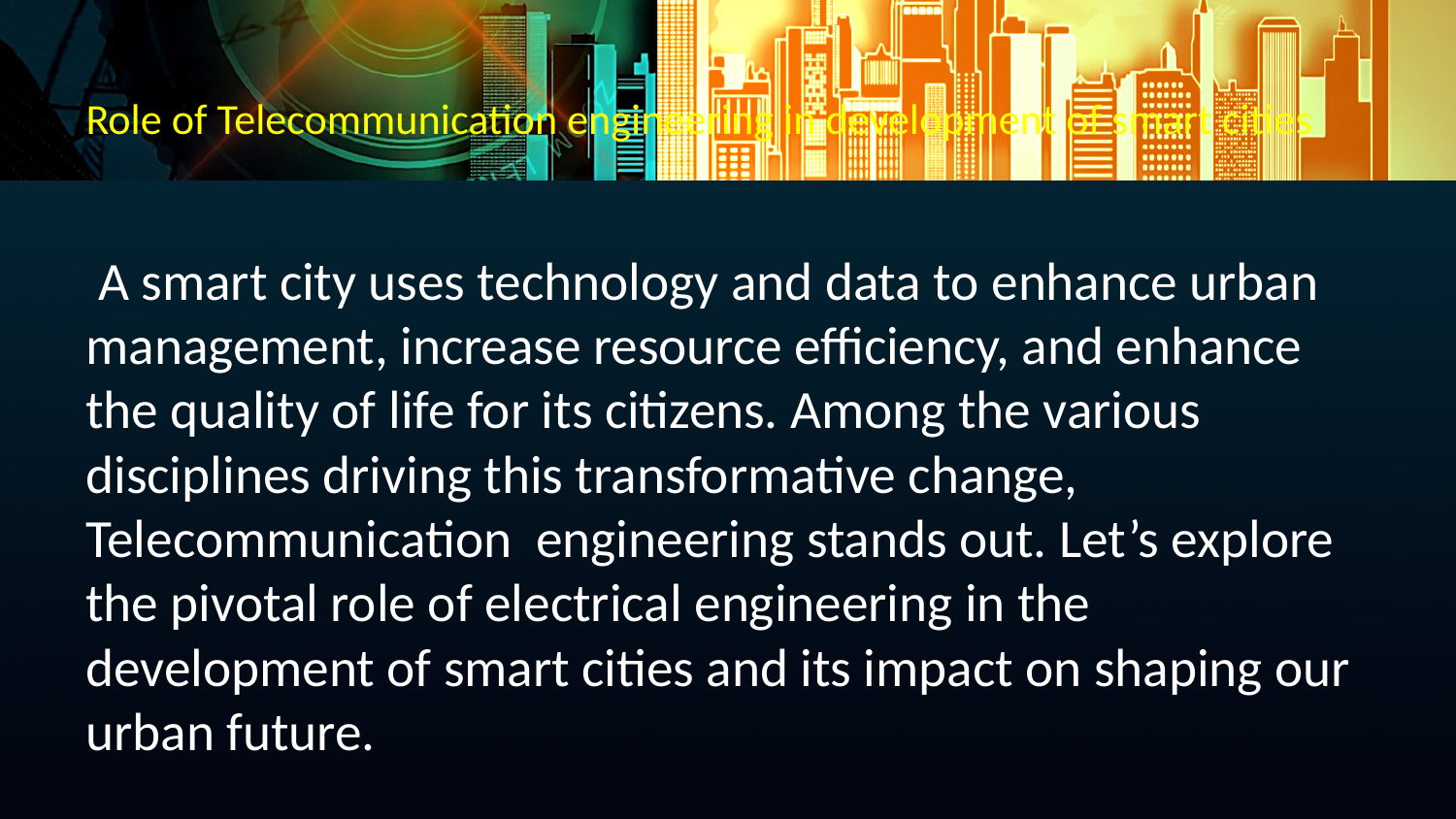

# Role of Telecommunication engineering in development of smart cities
 A smart city uses technology and data to enhance urban management, increase resource efficiency, and enhance the quality of life for its citizens. Among the various disciplines driving this transformative change, Telecommunication  engineering stands out. Let’s explore the pivotal role of electrical engineering in the development of smart cities and its impact on shaping our urban future.